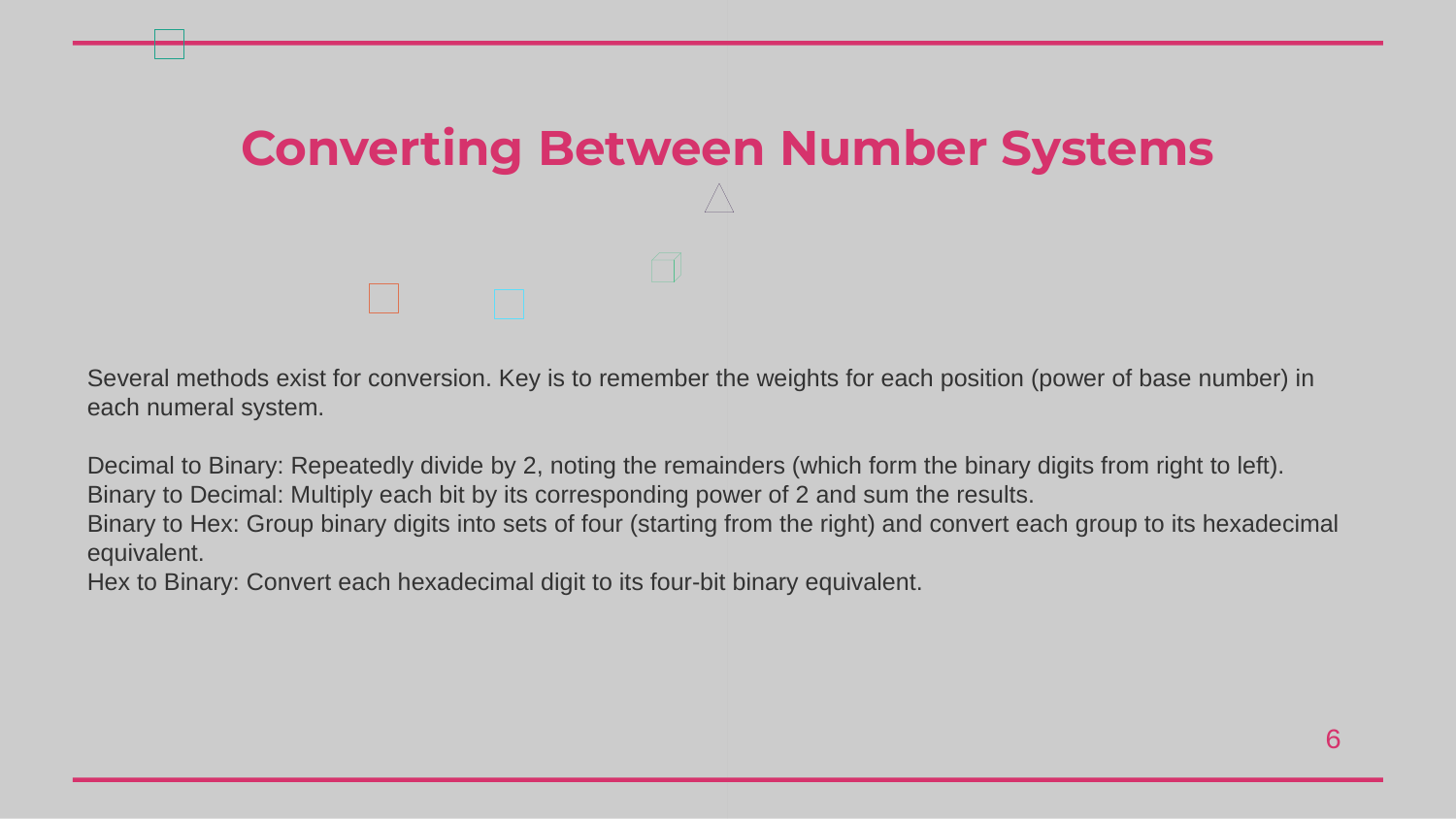

Converting Between Number Systems

Several methods exist for conversion. Key is to remember the weights for each position (power of base number) in each numeral system.

Decimal to Binary: Repeatedly divide by 2, noting the remainders (which form the binary digits from right to left).
Binary to Decimal: Multiply each bit by its corresponding power of 2 and sum the results.
Binary to Hex: Group binary digits into sets of four (starting from the right) and convert each group to its hexadecimal equivalent.
Hex to Binary: Convert each hexadecimal digit to its four-bit binary equivalent.

6